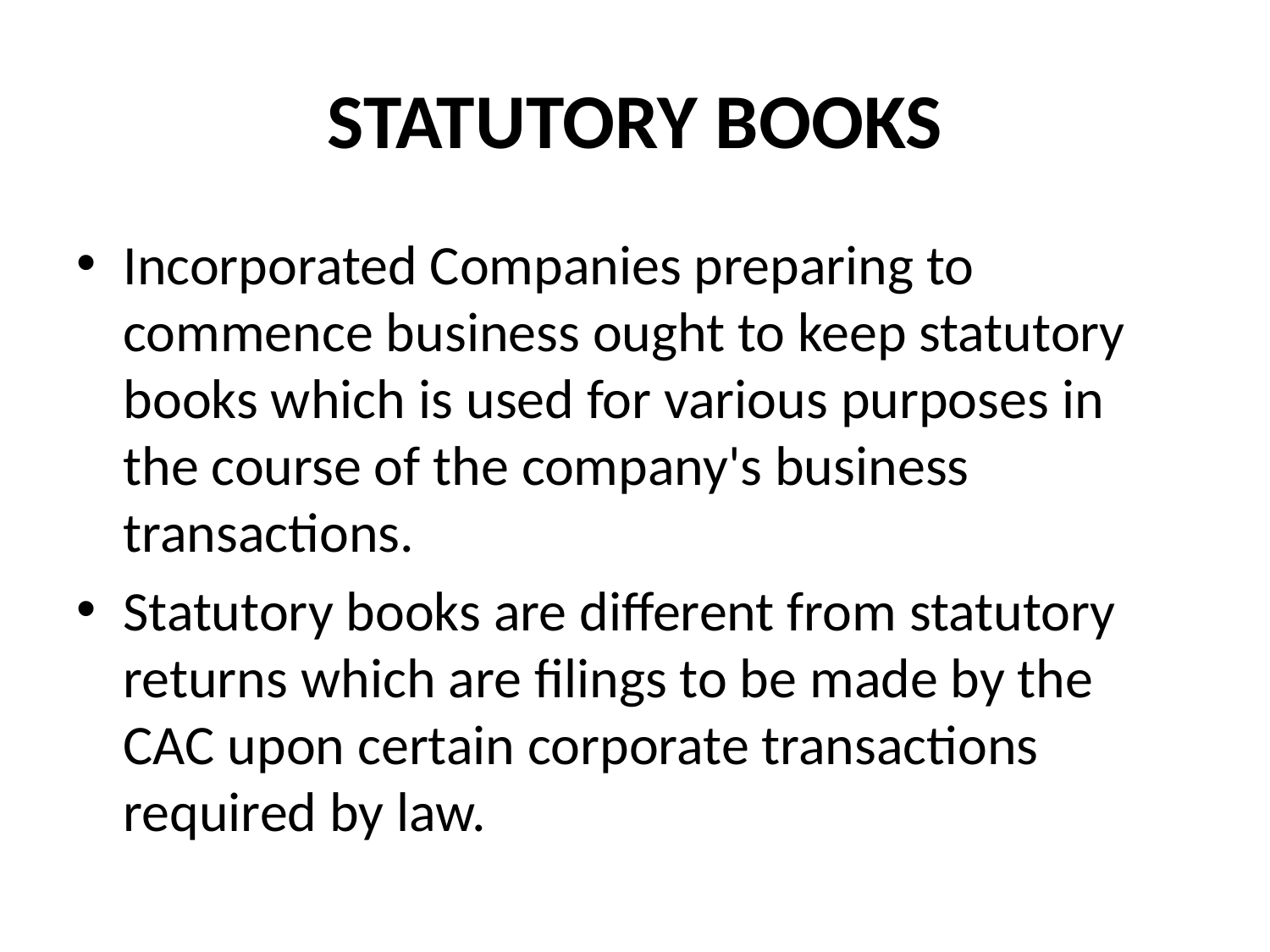

# STATUTORY BOOKS
Incorporated Companies preparing to commence business ought to keep statutory books which is used for various purposes in the course of the company's business transactions.
Statutory books are different from statutory returns which are filings to be made by the CAC upon certain corporate transactions required by law.